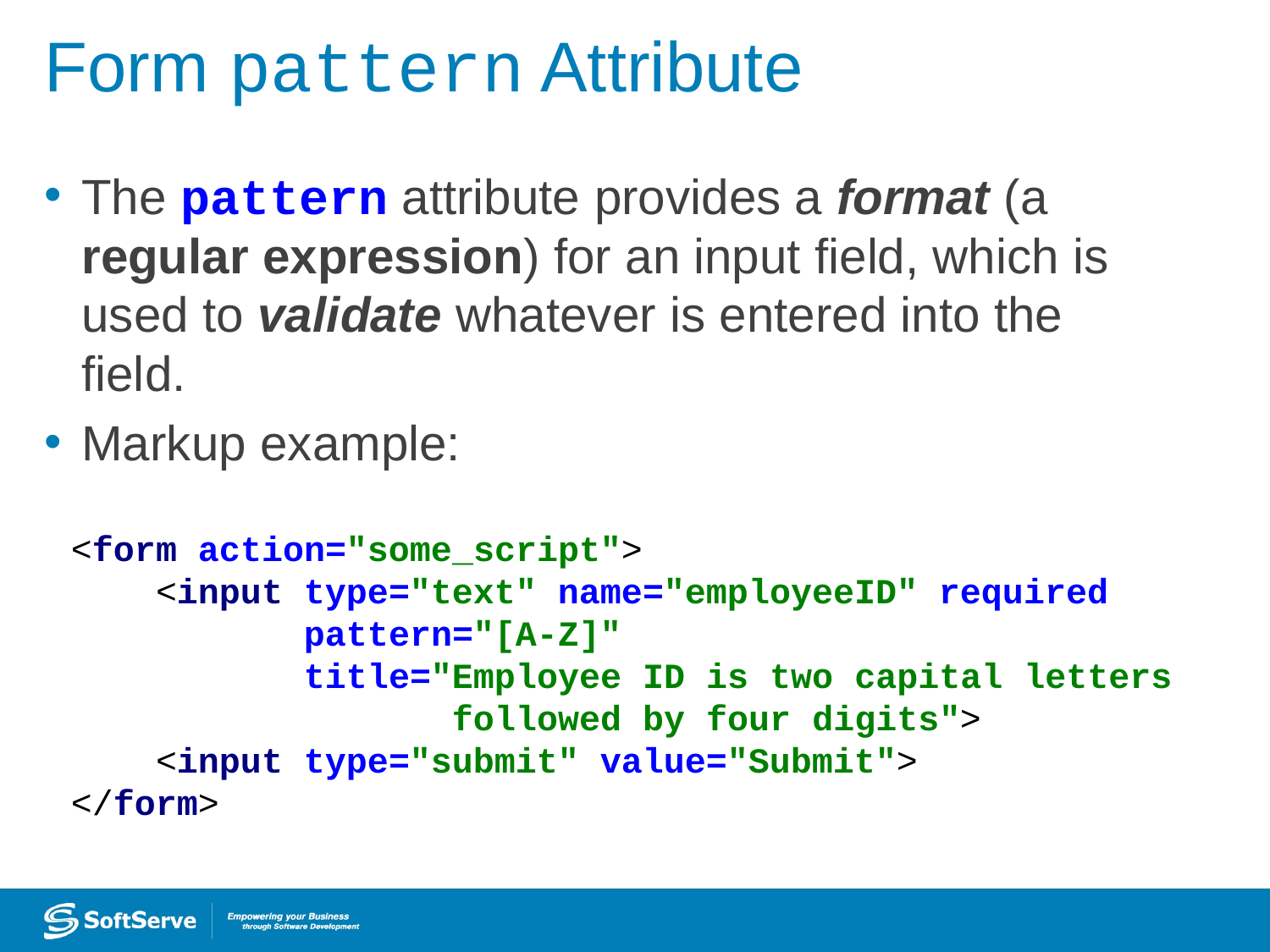

# Form pattern Attribute
The pattern attribute provides a format (a regular expression) for an input field, which is used to validate whatever is entered into the field.
Markup example:
<form action="some_script">
    <input type="text" name="employeeID" required
           pattern="[A-Z]"
           title="Employee ID is two capital letters
                  followed by four digits">
    <input type="submit" value="Submit">
</form>